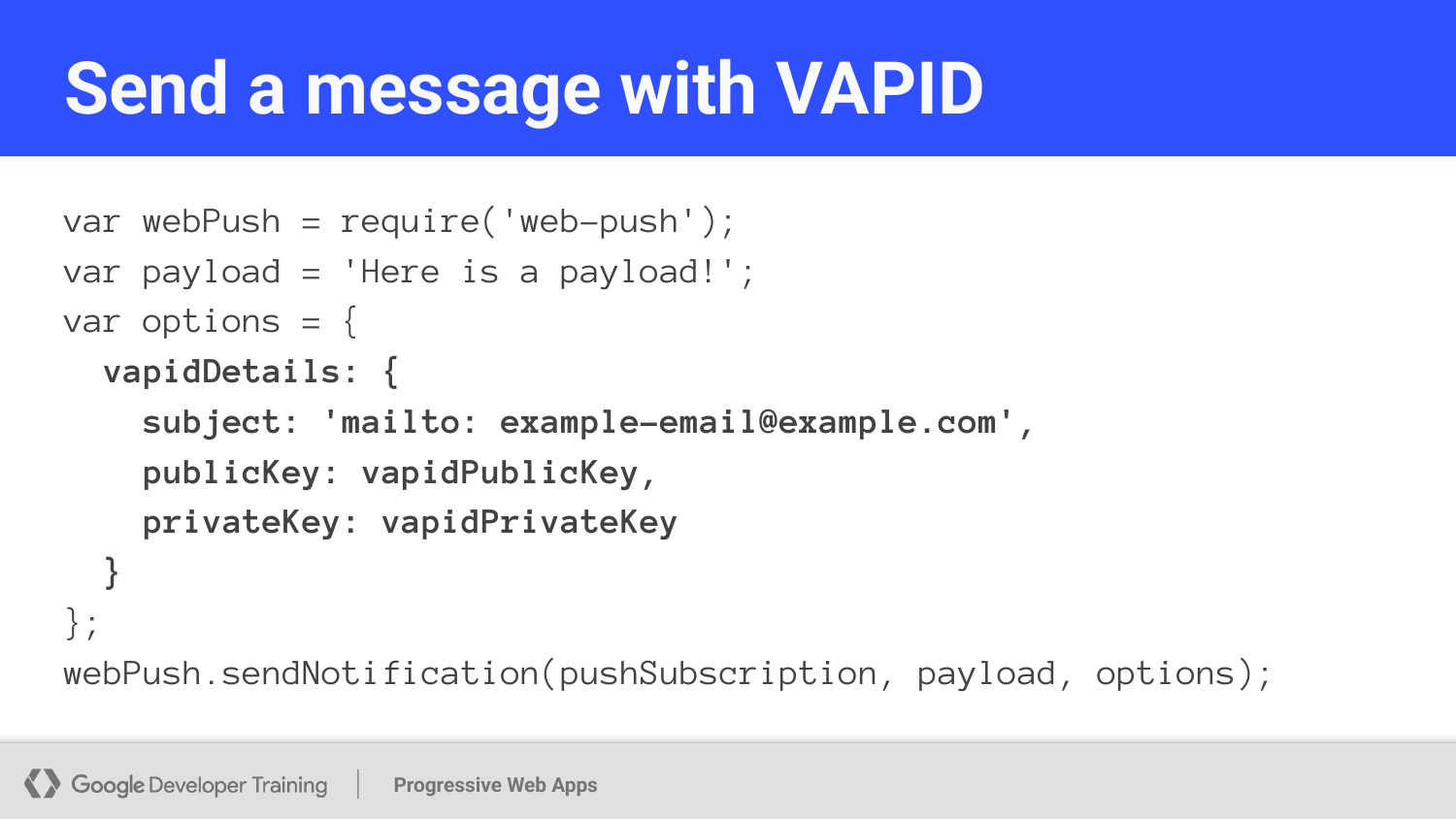

# Send a message with VAPID

var webPush = require('web-push');
var payload = 'Here is a payload!';
var options = {
  vapidDetails: {
    subject: 'mailto: example-email@example.com',
    publicKey: vapidPublicKey,
    privateKey: vapidPrivateKey
  }
};
webPush.sendNotification(pushSubscription, payload, options);